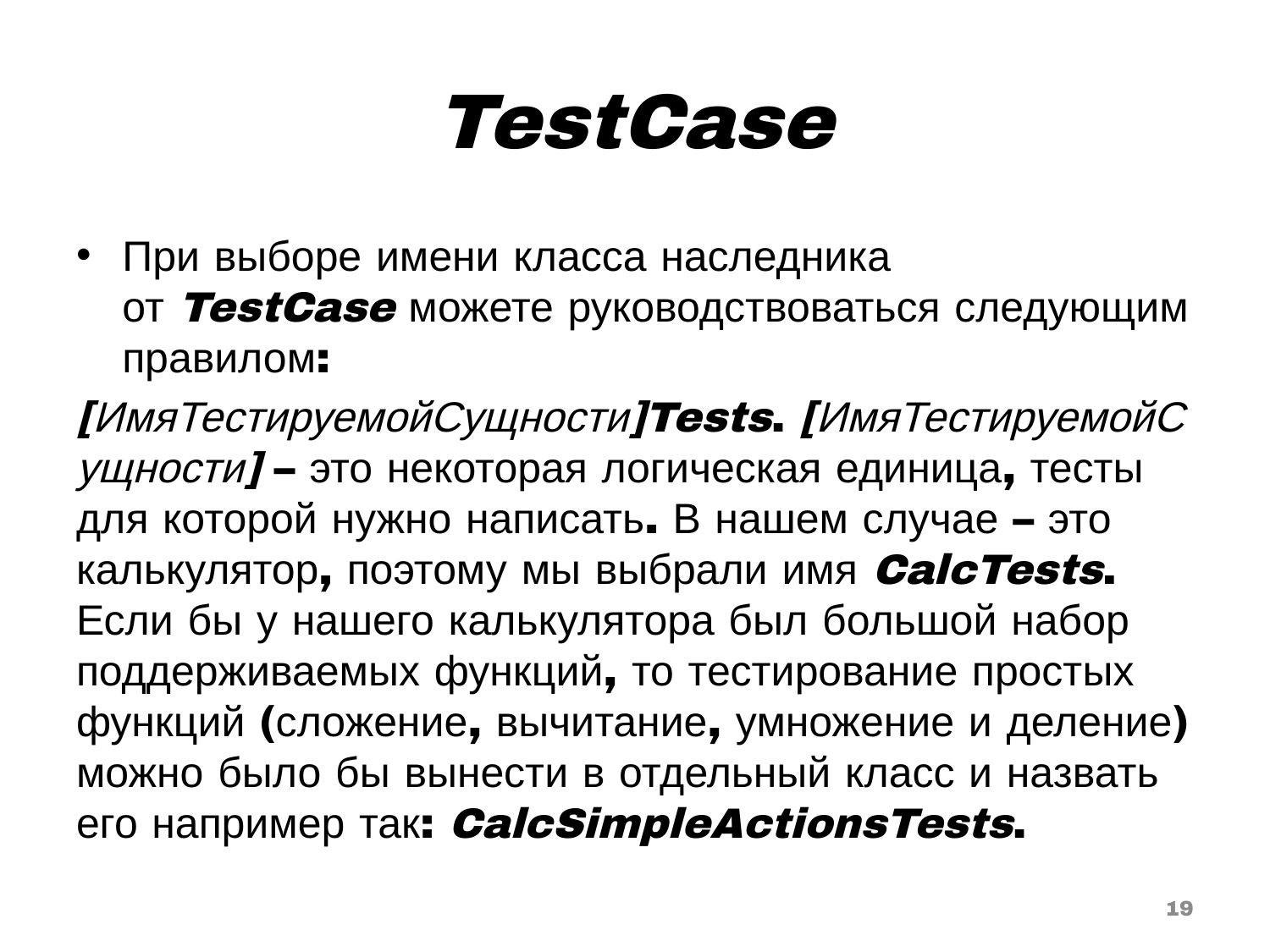

# TestCase
При выборе имени класса наследника от TestCase можете руководствоваться следующим правилом:
[ИмяТестируемойСущности]Tests. [ИмяТестируемойСущности] – это некоторая логическая единица, тесты для которой нужно написать. В нашем случае – это калькулятор, поэтому мы выбрали имя CalcTests. Если бы у нашего калькулятора был большой набор поддерживаемых функций, то тестирование простых функций (сложение, вычитание, умножение и деление) можно было бы вынести в отдельный класс и назвать его например так: CalcSimpleActionsTests.
19